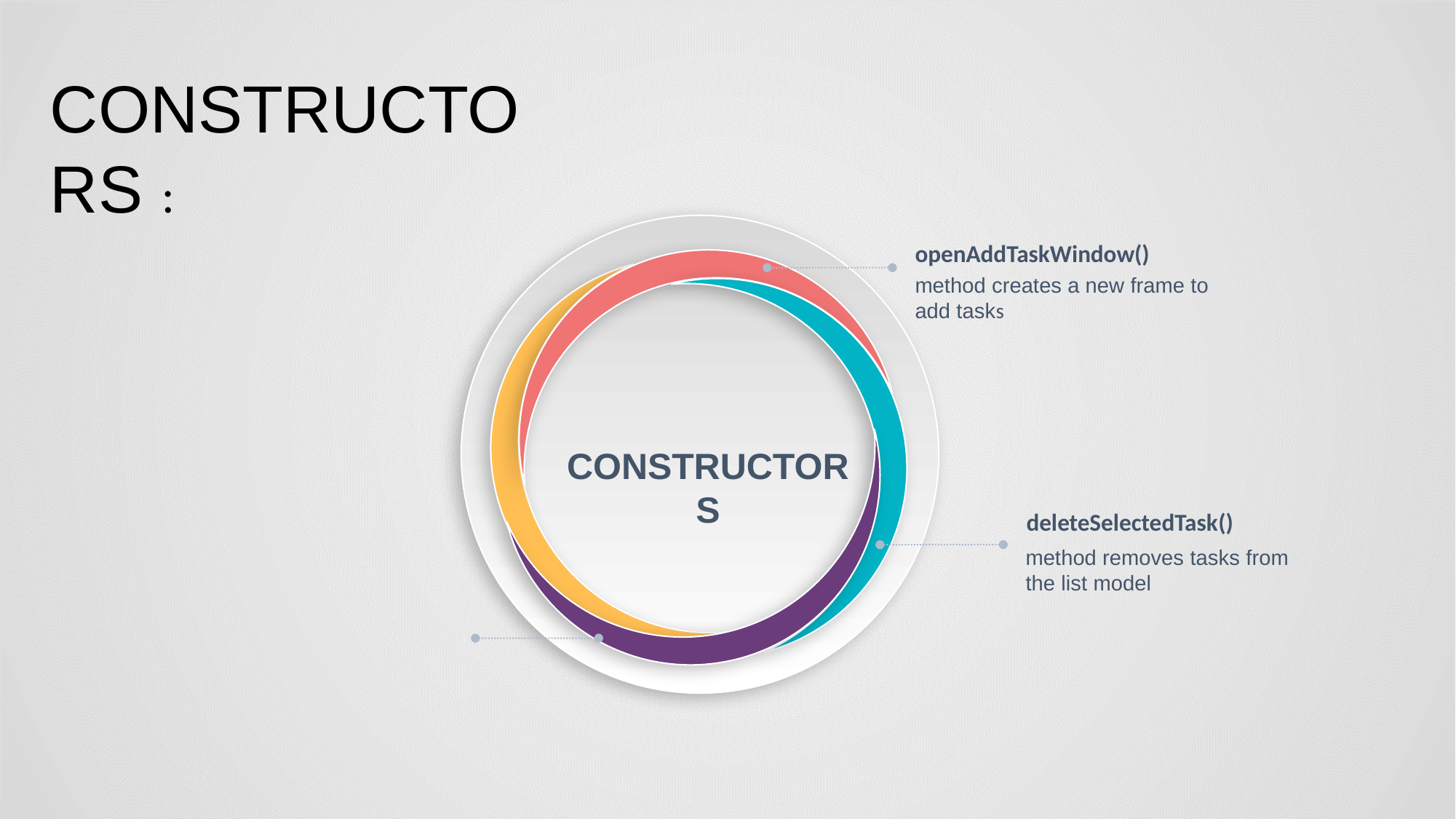

CONSTRUCTORS :

openAddTaskWindow()

method creates a new frame to add tasks

CONSTRUCTORS
deleteSelectedTask()
method removes tasks from the list model